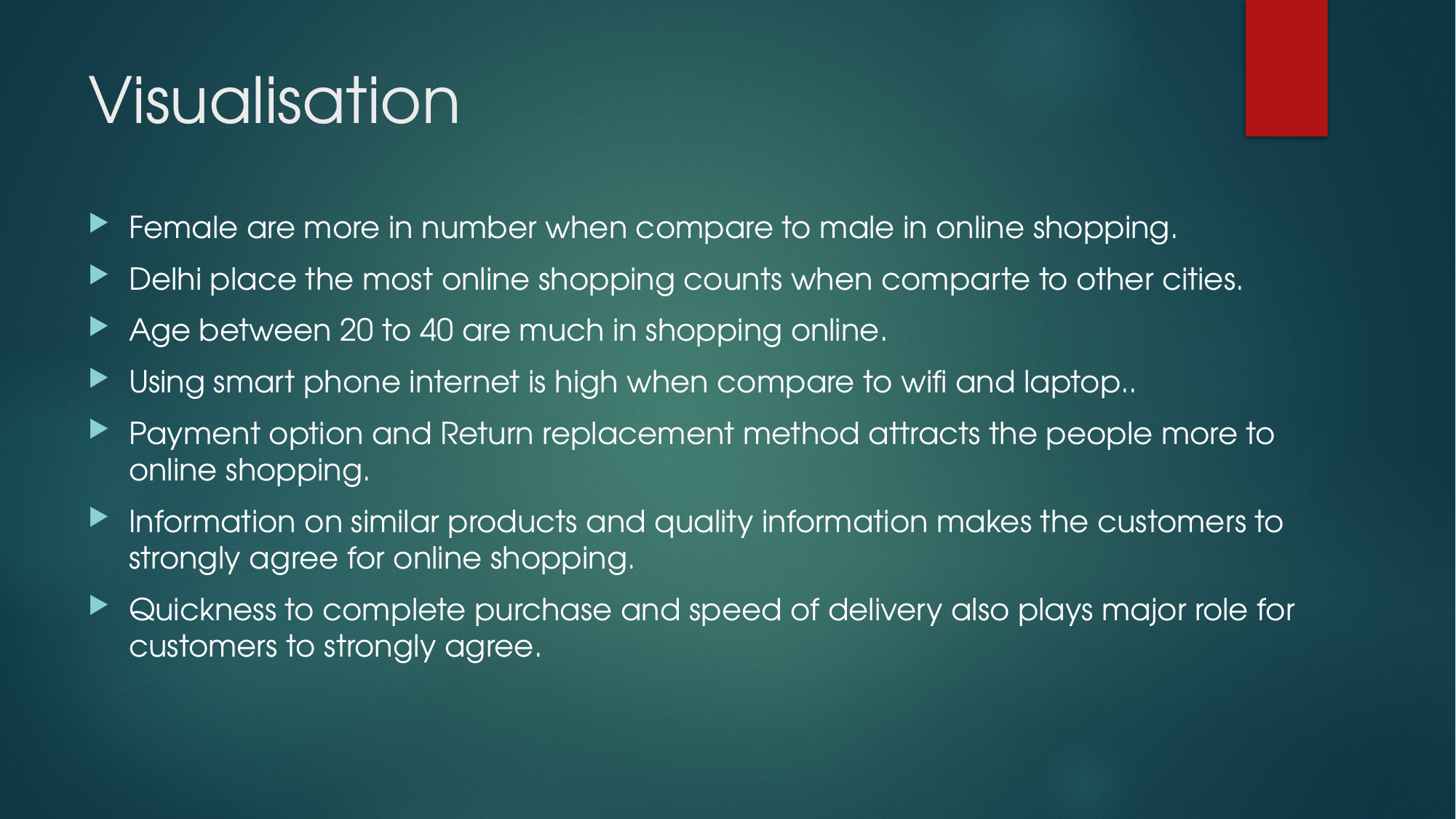

# Visualisation
Female are more in number when compare to male in online shopping.
Delhi place the most online shopping counts when comparte to other cities.
Age between 20 to 40 are much in shopping online.
Using smart phone internet is high when compare to wifi and laptop..
Payment option and Return replacement method attracts the people more to online shopping.
Information on similar products and quality information makes the customers to  strongly agree for online shopping.
Quickness to complete purchase and speed of delivery also plays major role for customers to strongly agree.